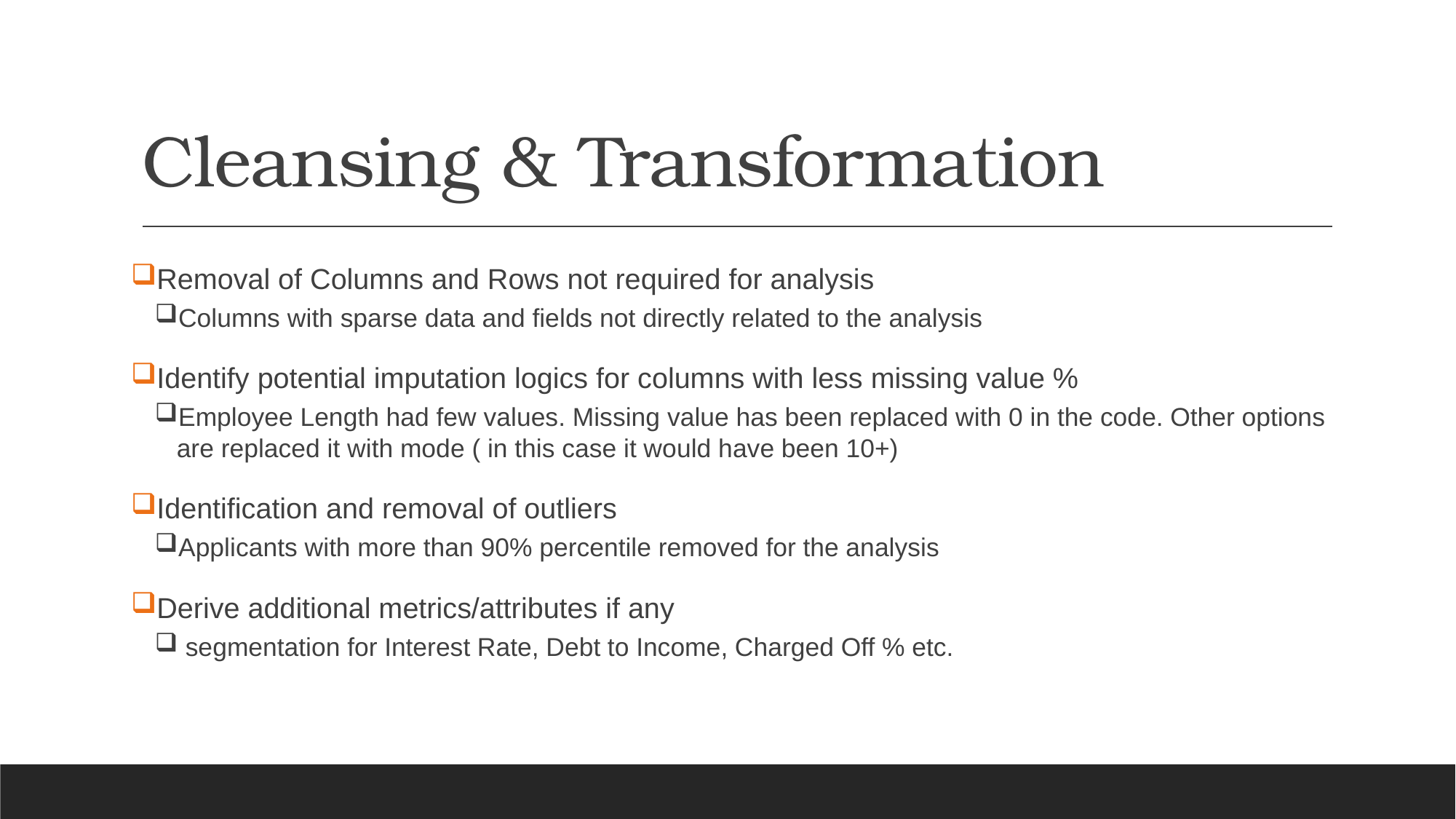

# Cleansing & Transformation
Removal of Columns and Rows not required for analysis
Columns with sparse data and fields not directly related to the analysis
Identify potential imputation logics for columns with less missing value %
Employee Length had few values. Missing value has been replaced with 0 in the code. Other options are replaced it with mode ( in this case it would have been 10+)
Identification and removal of outliers
Applicants with more than 90% percentile removed for the analysis
Derive additional metrics/attributes if any
 segmentation for Interest Rate, Debt to Income, Charged Off % etc.